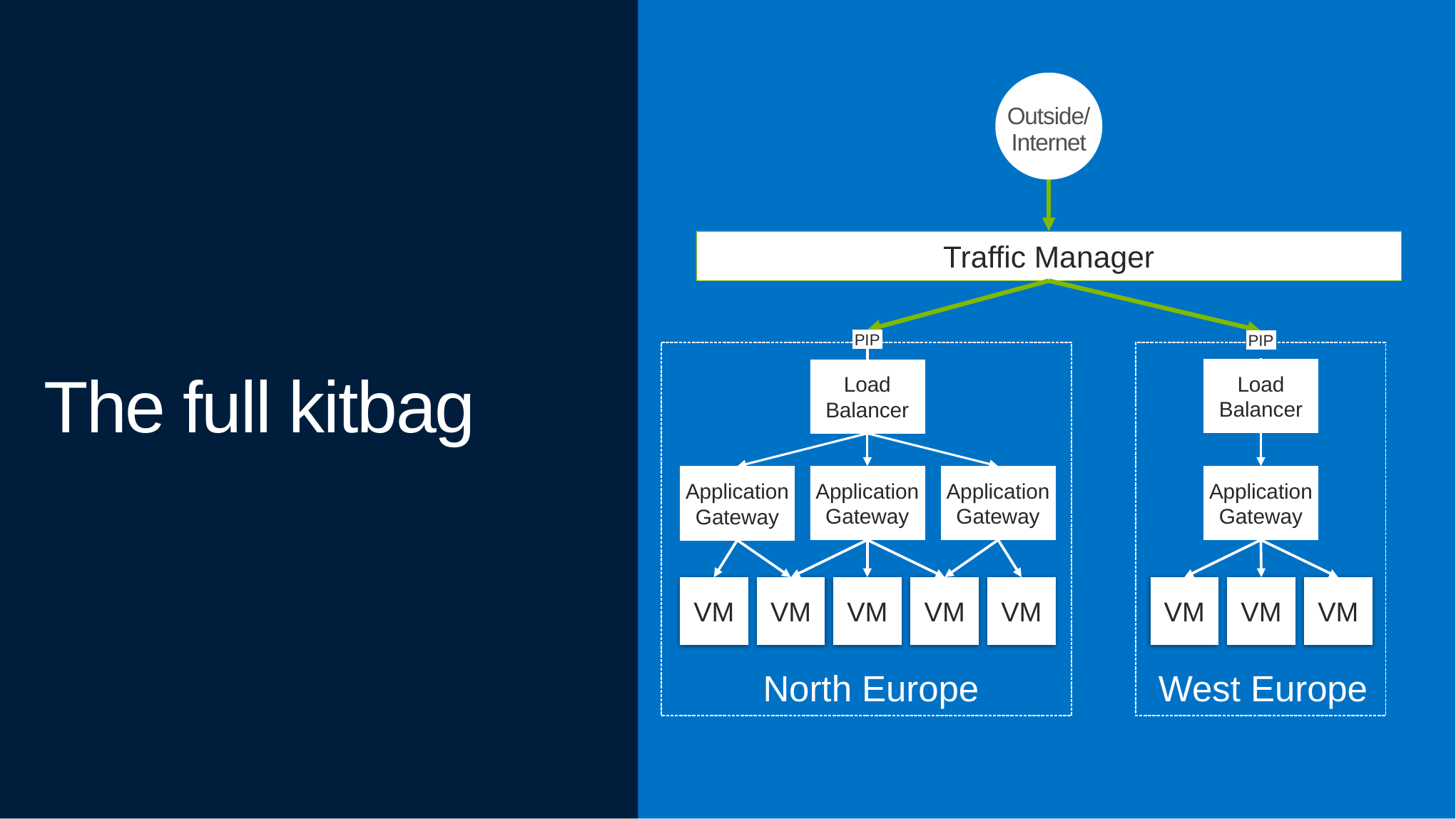

Outside/
Internet
Traffic Manager
The full kitbag
PIP
PIP

Load Balancer
Load Balancer
Application
Gateway
Application
Gateway
Application
Gateway
Application
Gateway
VM
VM
VM
VM
VM
VM
VM
VM
North Europe
West Europe